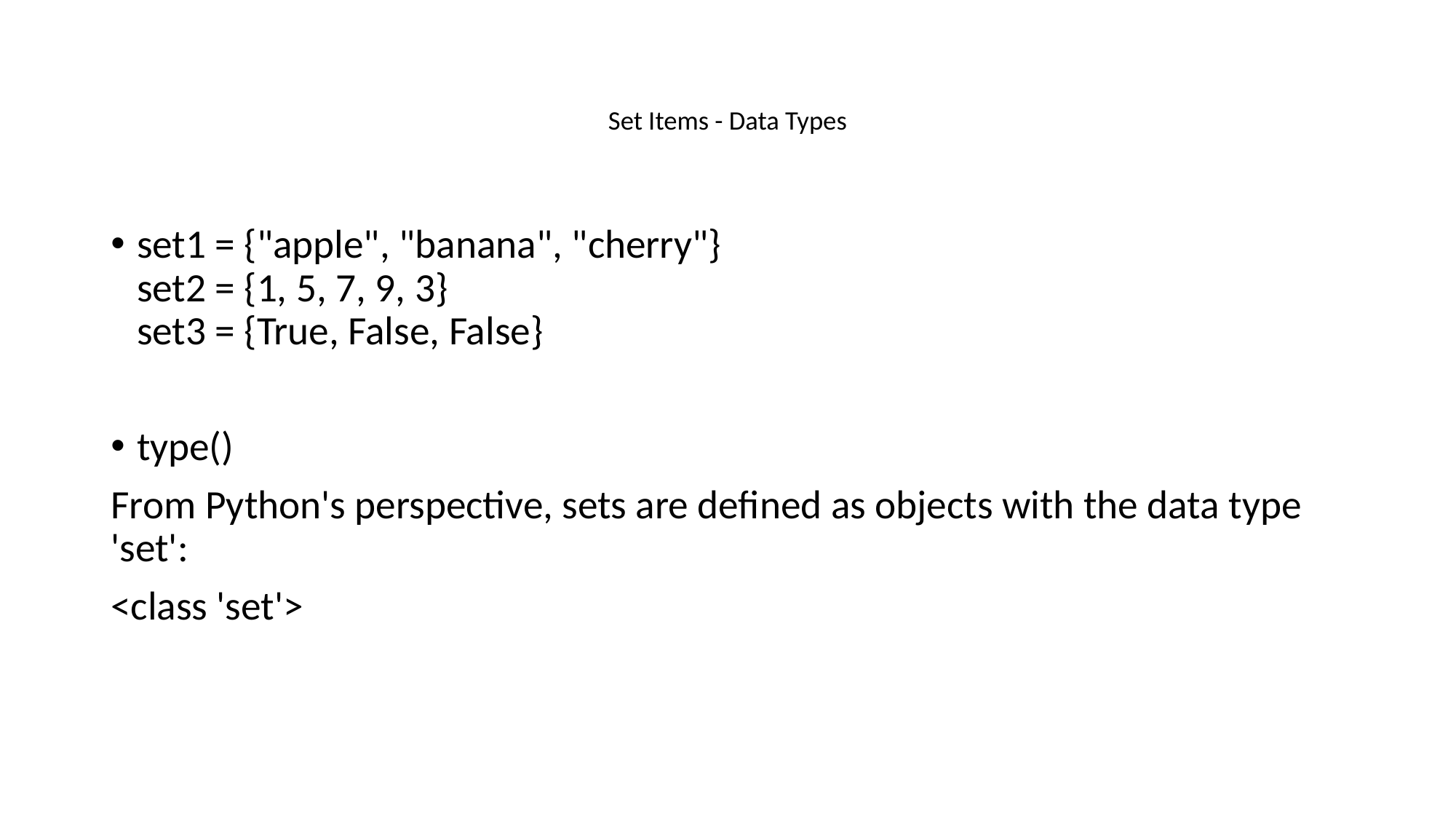

# Set Items - Data Types
set1 = {"apple", "banana", "cherry"}
set2 = {1, 5, 7, 9, 3}
set3 = {True, False, False}

type()
From Python's perspective, sets are defined as objects with the data type 'set':
<class 'set'>